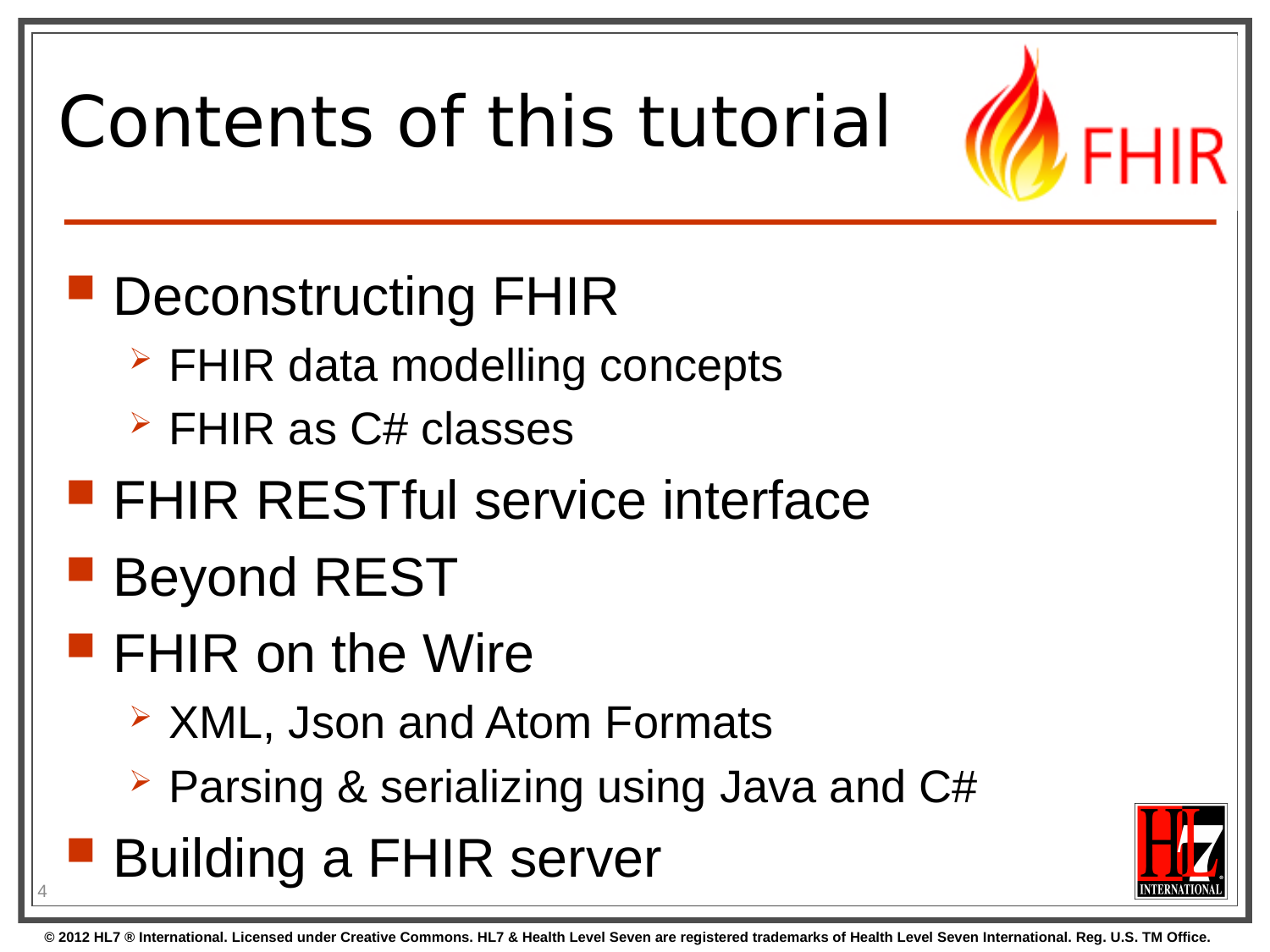

# Contents of this tutorial
Deconstructing FHIR
FHIR data modelling concepts
FHIR as C# classes
FHIR RESTful service interface
Beyond REST
FHIR on the Wire
XML, Json and Atom Formats
Parsing & serializing using Java and C#
Building a FHIR server

4